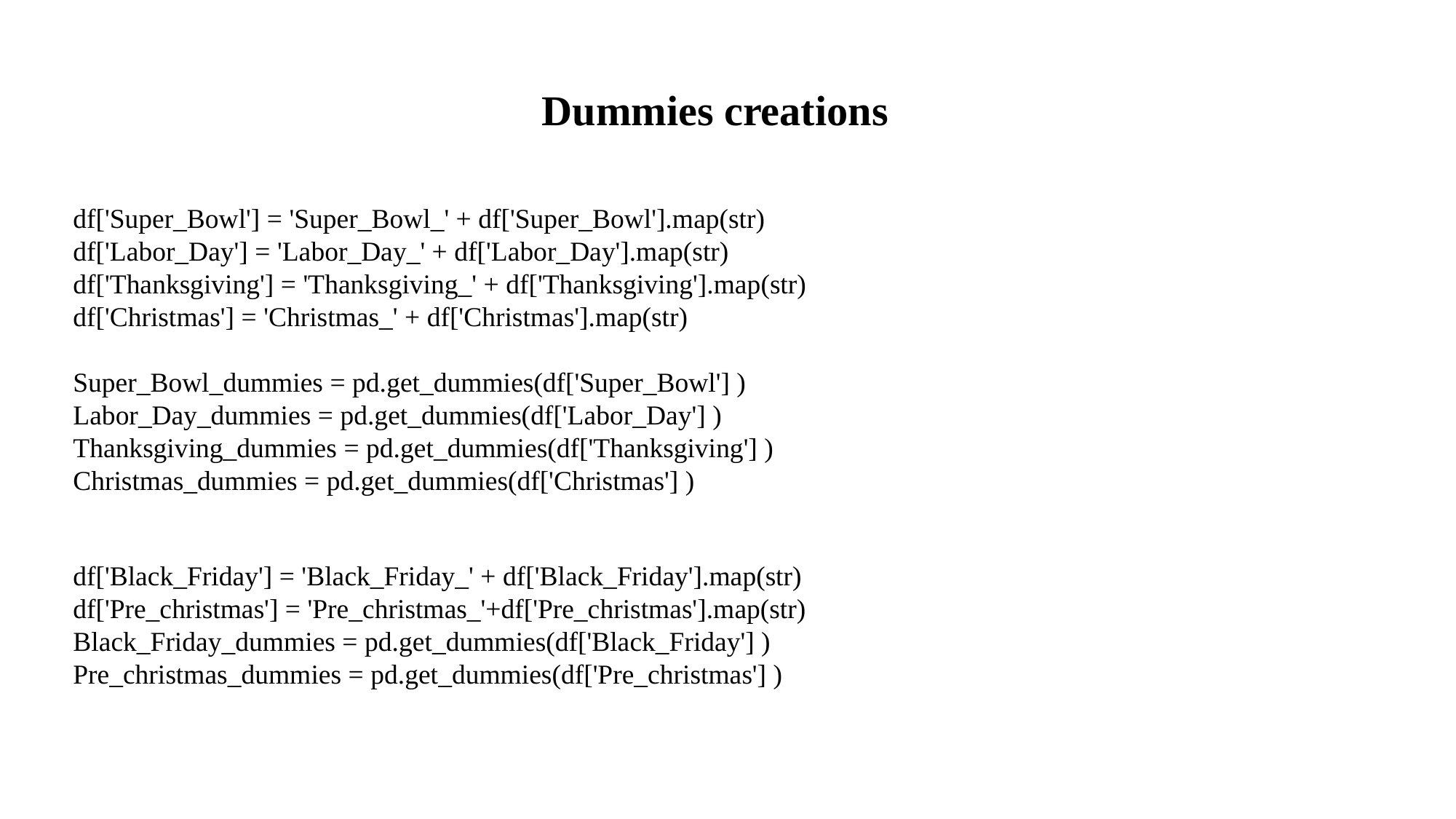

Dummies creations
df['Super_Bowl'] = 'Super_Bowl_' + df['Super_Bowl'].map(str)
df['Labor_Day'] = 'Labor_Day_' + df['Labor_Day'].map(str)
df['Thanksgiving'] = 'Thanksgiving_' + df['Thanksgiving'].map(str)
df['Christmas'] = 'Christmas_' + df['Christmas'].map(str)

Super_Bowl_dummies = pd.get_dummies(df['Super_Bowl'] )
Labor_Day_dummies = pd.get_dummies(df['Labor_Day'] )
Thanksgiving_dummies = pd.get_dummies(df['Thanksgiving'] )
Christmas_dummies = pd.get_dummies(df['Christmas'] )
df['Black_Friday'] = 'Black_Friday_' + df['Black_Friday'].map(str)
df['Pre_christmas'] = 'Pre_christmas_'+df['Pre_christmas'].map(str)
Black_Friday_dummies = pd.get_dummies(df['Black_Friday'] )
Pre_christmas_dummies = pd.get_dummies(df['Pre_christmas'] )